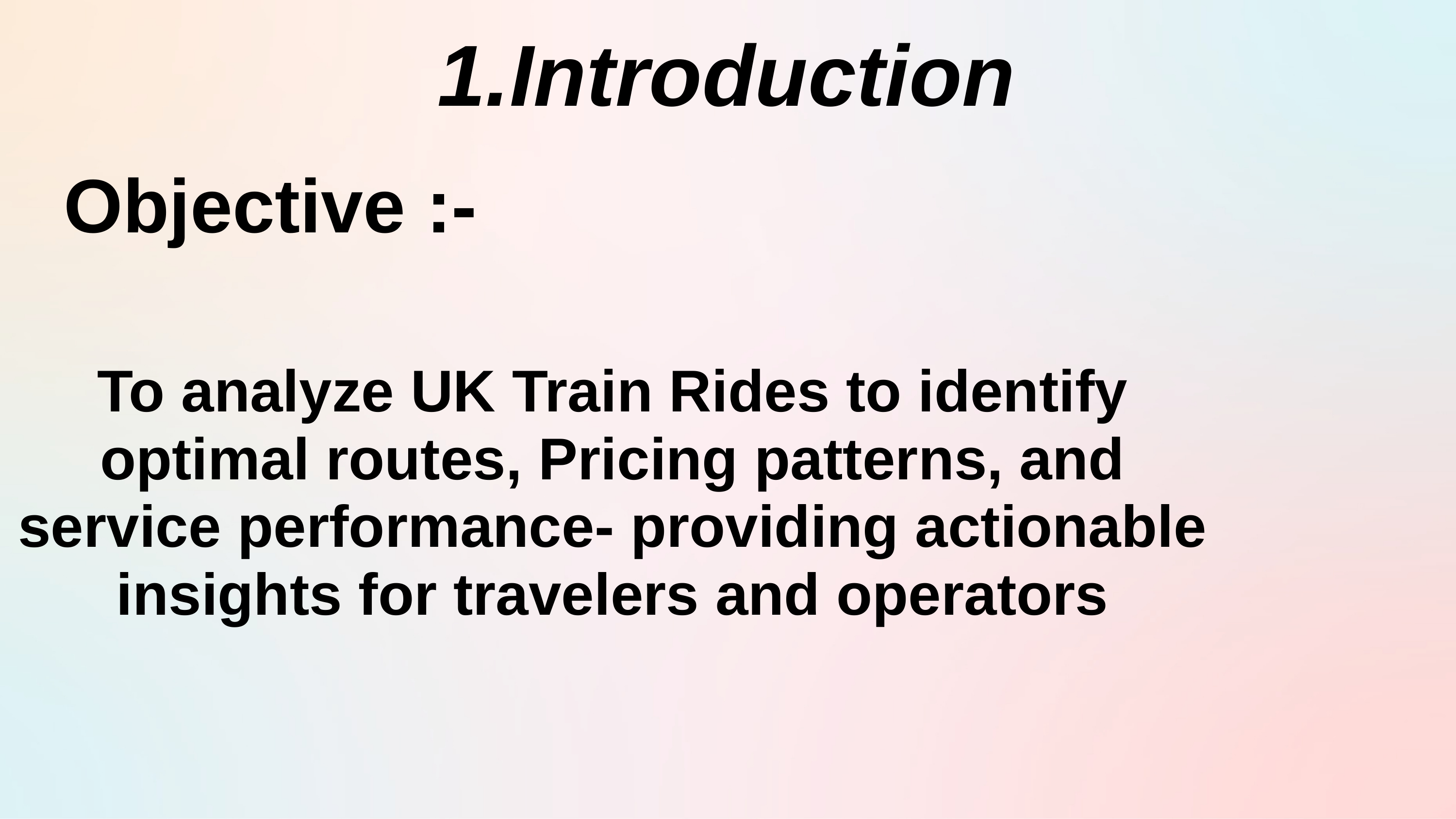

1.Introduction
Objective :-
To analyze UK Train Rides to identify optimal routes, Pricing patterns, and service performance- providing actionable insights for travelers and operators